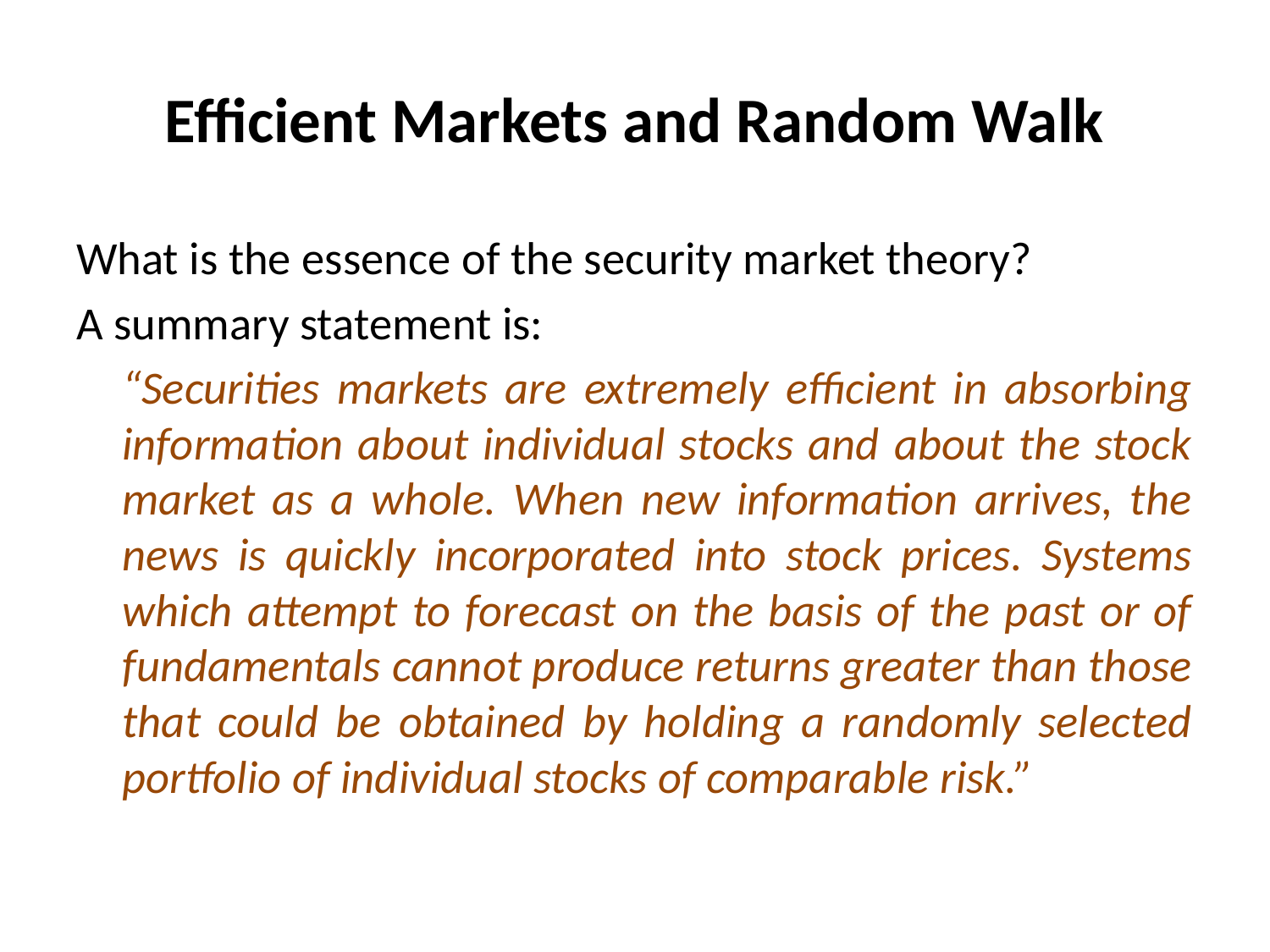

# Efficient Markets and Random Walk
What is the essence of the security market theory?
A summary statement is:
	“Securities markets are extremely efficient in absorbing information about individual stocks and about the stock market as a whole. When new information arrives, the news is quickly incorporated into stock prices. Systems which attempt to forecast on the basis of the past or of fundamentals cannot produce returns greater than those that could be obtained by holding a randomly selected portfolio of individual stocks of comparable risk.”